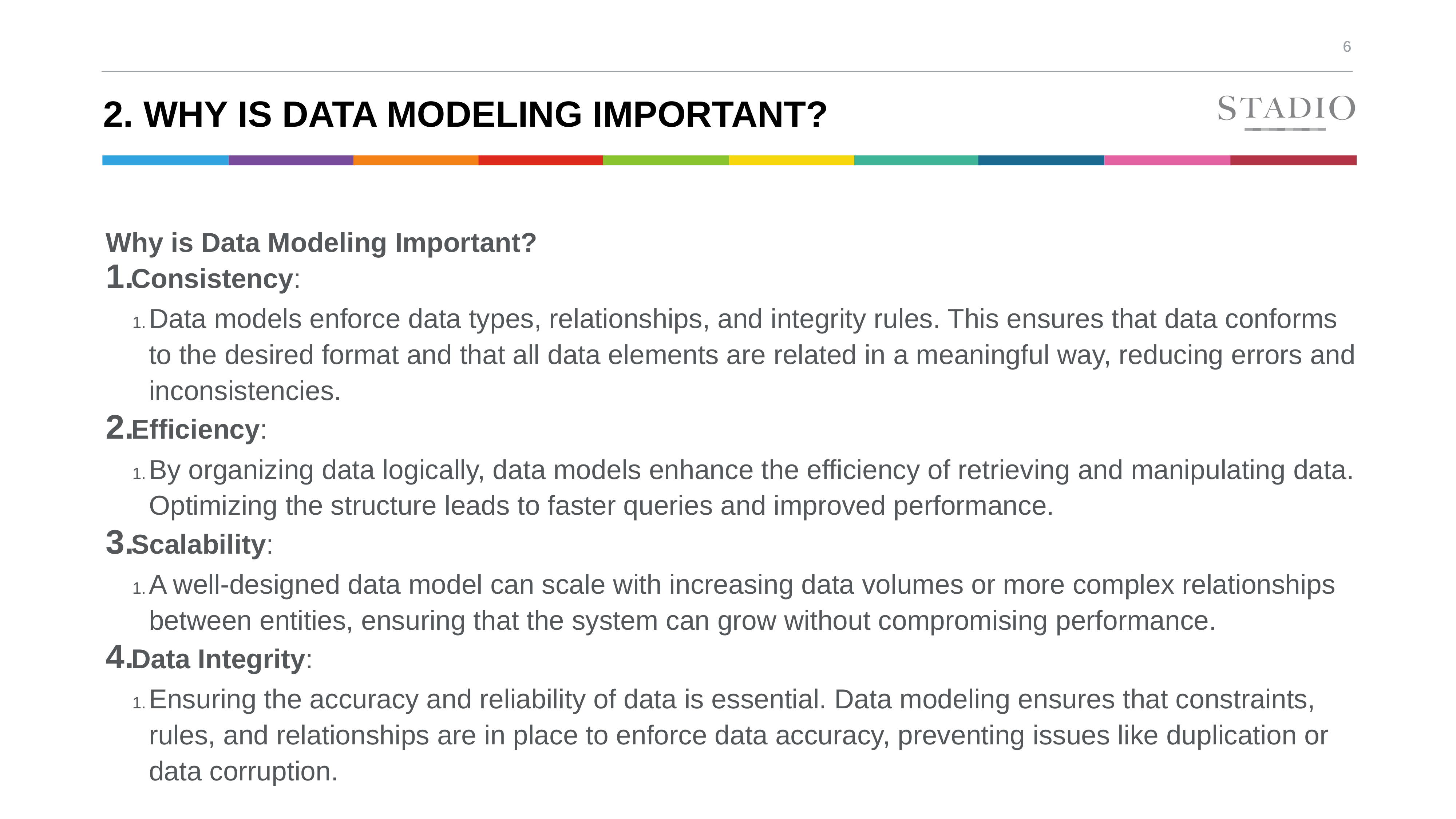

# 2. Why is Data Modeling Important?
Why is Data Modeling Important?
Consistency:
Data models enforce data types, relationships, and integrity rules. This ensures that data conforms to the desired format and that all data elements are related in a meaningful way, reducing errors and inconsistencies.
Efficiency:
By organizing data logically, data models enhance the efficiency of retrieving and manipulating data. Optimizing the structure leads to faster queries and improved performance.
Scalability:
A well-designed data model can scale with increasing data volumes or more complex relationships between entities, ensuring that the system can grow without compromising performance.
Data Integrity:
Ensuring the accuracy and reliability of data is essential. Data modeling ensures that constraints, rules, and relationships are in place to enforce data accuracy, preventing issues like duplication or data corruption.